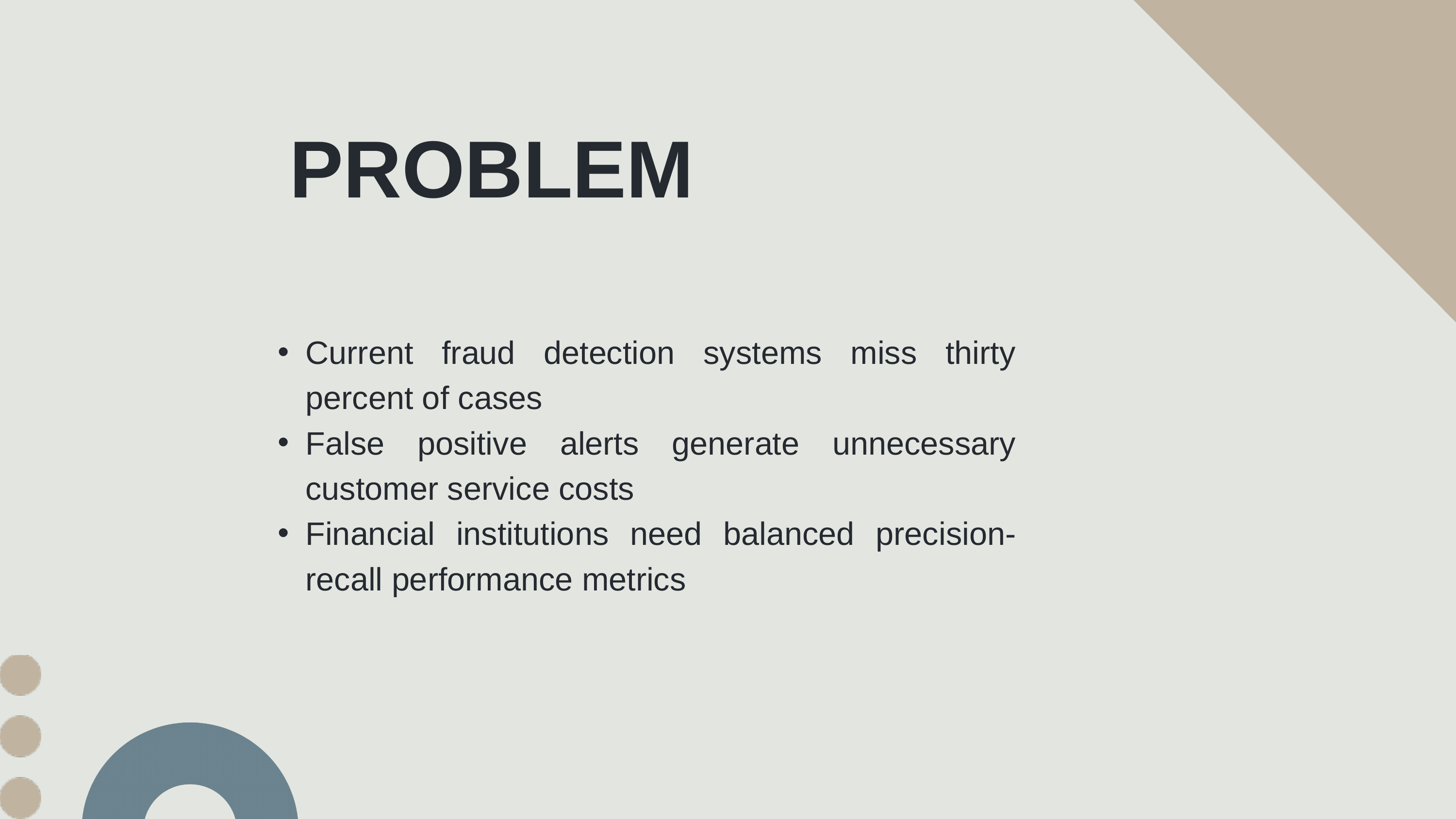

PROBLEM
Current fraud detection systems miss thirty percent of cases
False positive alerts generate unnecessary customer service costs
Financial institutions need balanced precision-recall performance metrics